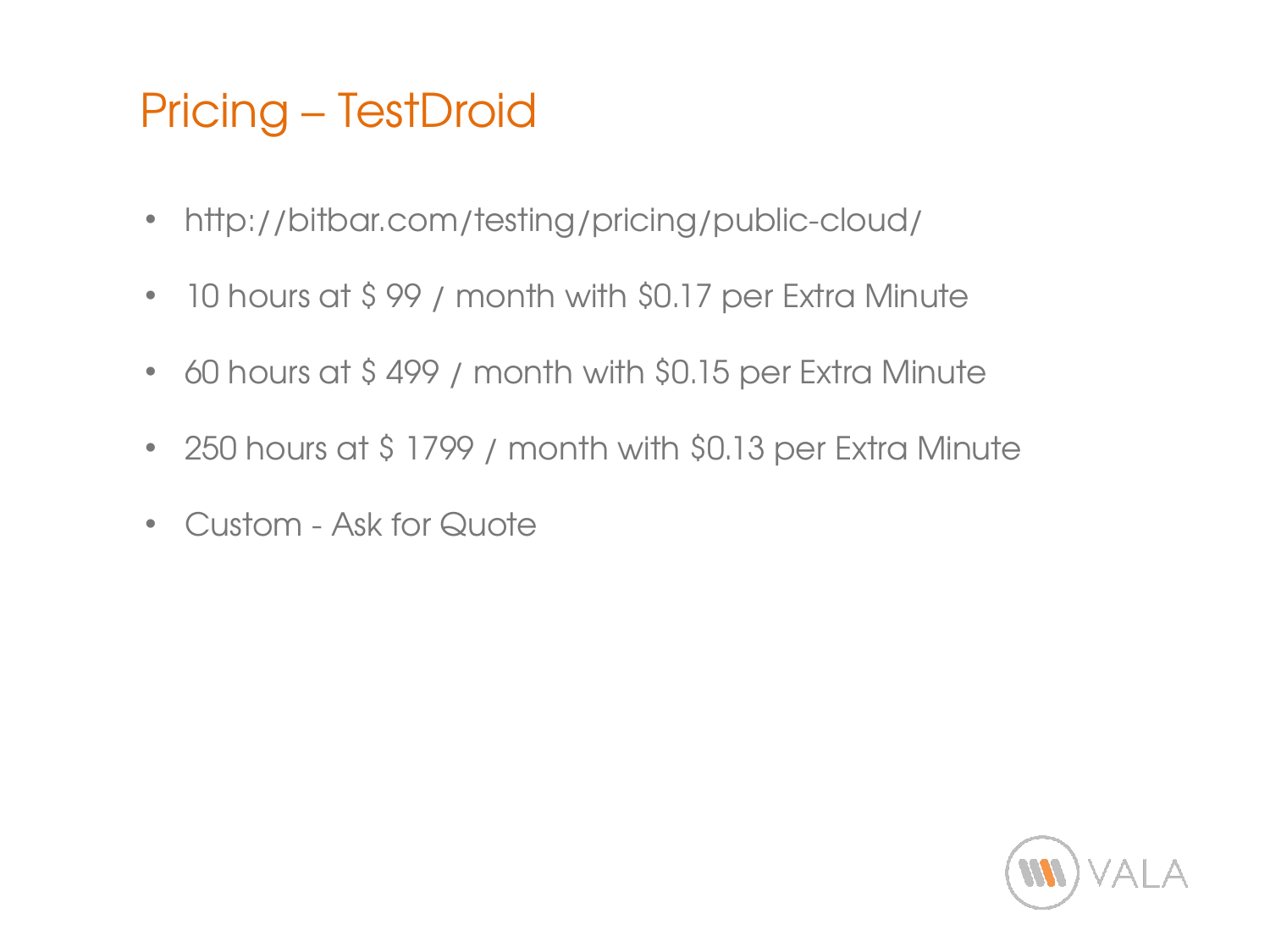

Pricing – TestDroid

http://bitbar.com/testing/pricing/public-cloud/

10 hours at $ 99 / month with $0.17 per Extra Minute

60 hours at $ 499 / month with $0.15 per Extra Minute

250 hours at $ 1799 / month with $0.13 per Extra Minute

Custom - Ask for Quote